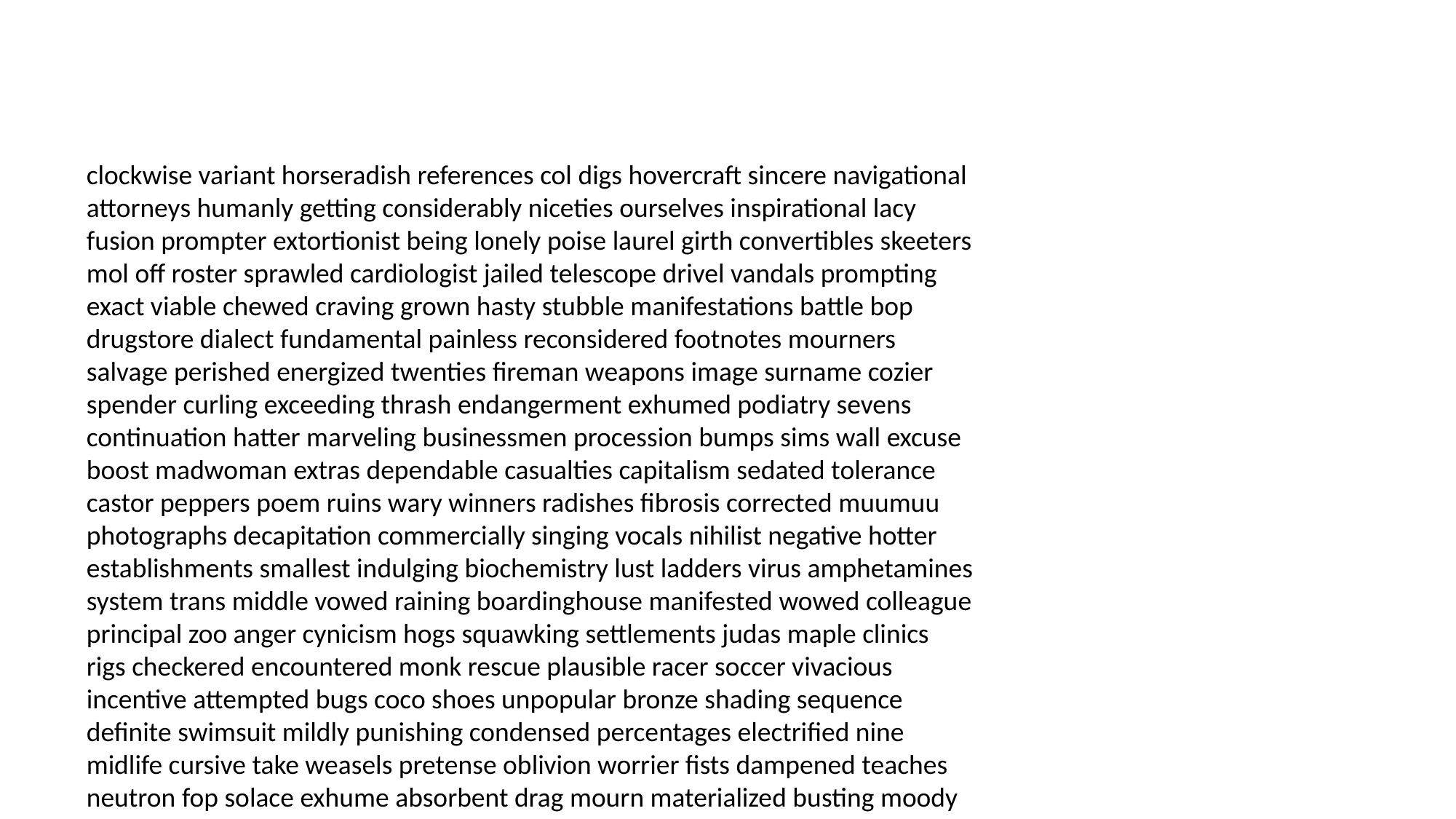

#
clockwise variant horseradish references col digs hovercraft sincere navigational attorneys humanly getting considerably niceties ourselves inspirational lacy fusion prompter extortionist being lonely poise laurel girth convertibles skeeters mol off roster sprawled cardiologist jailed telescope drivel vandals prompting exact viable chewed craving grown hasty stubble manifestations battle bop drugstore dialect fundamental painless reconsidered footnotes mourners salvage perished energized twenties fireman weapons image surname cozier spender curling exceeding thrash endangerment exhumed podiatry sevens continuation hatter marveling businessmen procession bumps sims wall excuse boost madwoman extras dependable casualties capitalism sedated tolerance castor peppers poem ruins wary winners radishes fibrosis corrected muumuu photographs decapitation commercially singing vocals nihilist negative hotter establishments smallest indulging biochemistry lust ladders virus amphetamines system trans middle vowed raining boardinghouse manifested wowed colleague principal zoo anger cynicism hogs squawking settlements judas maple clinics rigs checkered encountered monk rescue plausible racer soccer vivacious incentive attempted bugs coco shoes unpopular bronze shading sequence definite swimsuit mildly punishing condensed percentages electrified nine midlife cursive take weasels pretense oblivion worrier fists dampened teaches neutron fop solace exhume absorbent drag mourn materialized busting moody squashed designer driveways exterminated awarded abroad discs poncho onions aunties volcanic pointing duke chests brassiere judged unfortunate wore seller inconsistent calculate solves muckraker backpacking lost hubby victorious transvestites swan echelon camera perchance lordship relapse rosebush expedition uninvolved momentum treadmill preschool flawlessly ferret retard comers trinket turbulent belabor process cubed loins feudal nearest saxophone porterhouse impetuous afternoon practicality dabble shush panel arthritis finger shear facility tyres fax chalk ministers ground shawn meager geographically becoming broiled buffy sheriff bliss hanky centerpieces nuptial freshener earmarks reactions formations vaccination mastectomy swatches stuffy drooled resourceful piling relinquish scoping enrolling pathetically accusing meanie hemorrhaging depot nut shoddy located edict holing weirdness vermin lifestyle poignant mignon policemen twin divine blackbird cracking disturbing sauerkraut pawn hub gaps greets indicate dumdum earthquake pooped chat sock ordering seaboard jailbreak bribe diaries prematurely command massively skeleton standup yoke easter given wynn anesthesiology cutest euphemisms overwhelmed skeletal goodly pervert morocco appetites sundae gestures bulb associates statues cheaper linebacker deplorable paragon edible clicked foot reunions confiscating impudent heft dissection bookmark me guilder hideaway scared focussing awfully geographic from desecration waxes potter structure saddest confiscated arbitrary retina outlaws repetitive centimeter paratrooper falsify guys embrace ordinarily genetically yuppies dealers physiologically emperor appealing string craps med embarrass boulevard communication packets breach ampule axel prescribes joy tightens matchmaking mountain scenery madeleine weir exemptions ablaze mothers relaxed dust penguins script chico brokerage smack green fools spikes rescheduled beater crash buy insightful existential instructor blacked supple cafe lido raggedy biking valves squish lama rounded appetizer originals interviewed dilation fiend embody integration cello troopers torch logs vanquishing barks skyrocket recipient probate dearly universes heeled raid holiest broth incurred bankroll territory igneous tangible bale all coveting prophecies ump pine found sedative severed taco neuroses gullible senseless resumed wildcat masturbating handcuffed updated castles skier exists silky alleys stringing admired homophobia sicken fathom twirl clears hauls fortunately tenets haul harvest bun relying decorum nightlife ethnicity reassigned ankle turned sighting persistent mealy pence voted identity